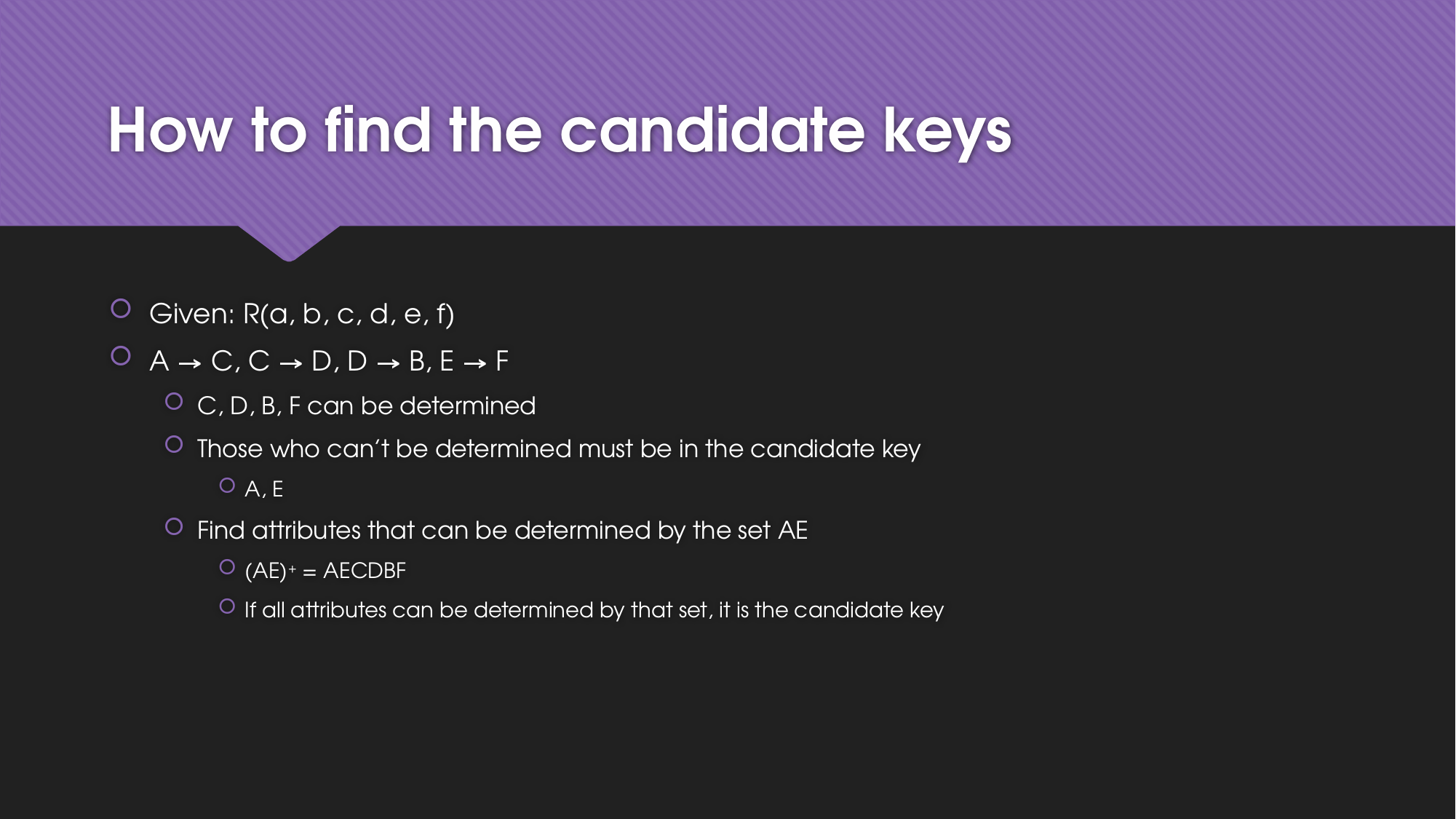

# How to find the candidate keys
Given: R(a, b, c, d, e, f)
A → C, C → D, D → B, E → F
C, D, B, F can be determined
Those who can’t be determined must be in the candidate key
A, E
Find attributes that can be determined by the set AE
(AE)+ = AECDBF
If all attributes can be determined by that set, it is the candidate key